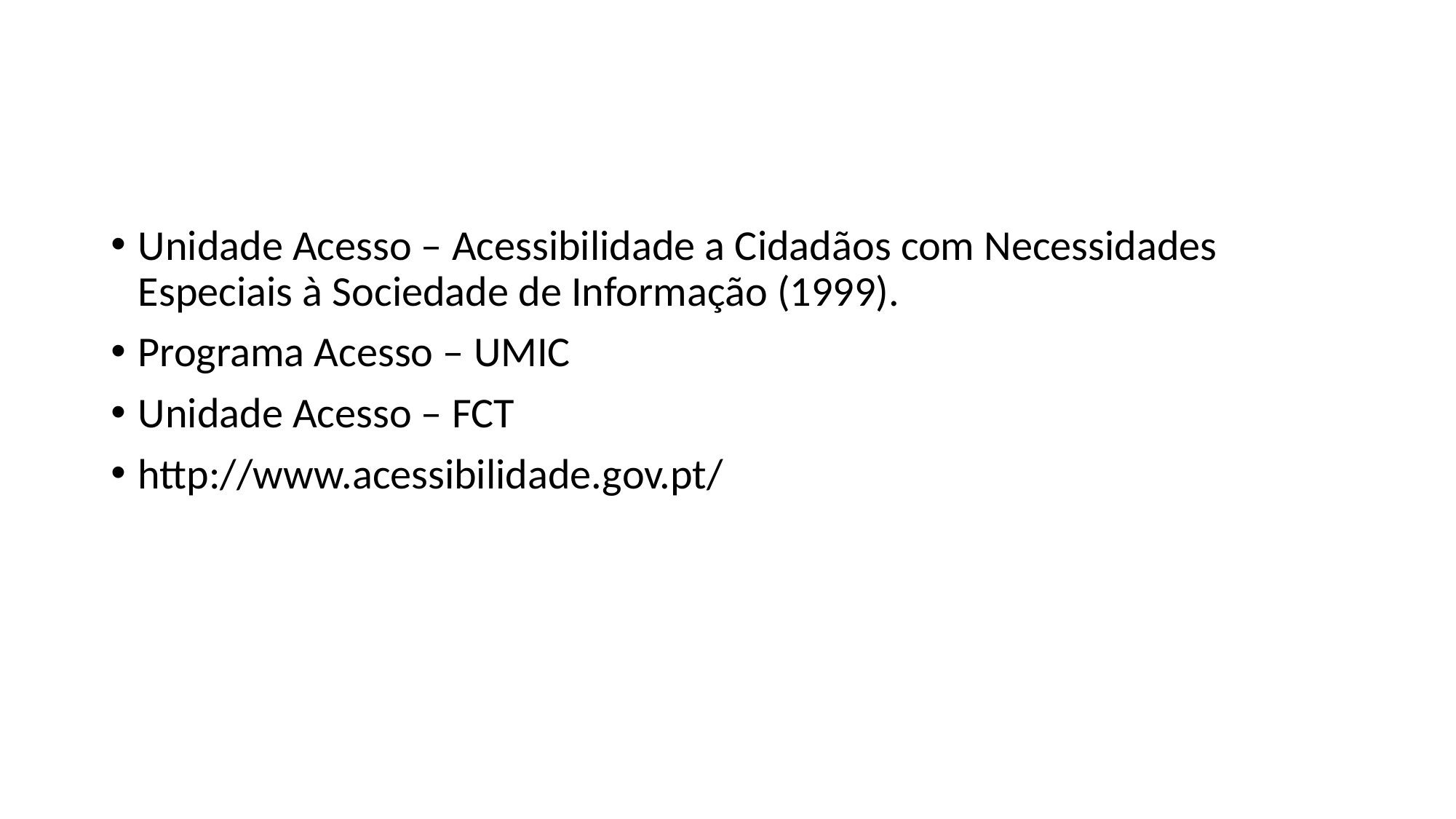

#
Unidade Acesso – Acessibilidade a Cidadãos com Necessidades Especiais à Sociedade de Informação (1999).
Programa Acesso – UMIC
Unidade Acesso – FCT
http://www.acessibilidade.gov.pt/